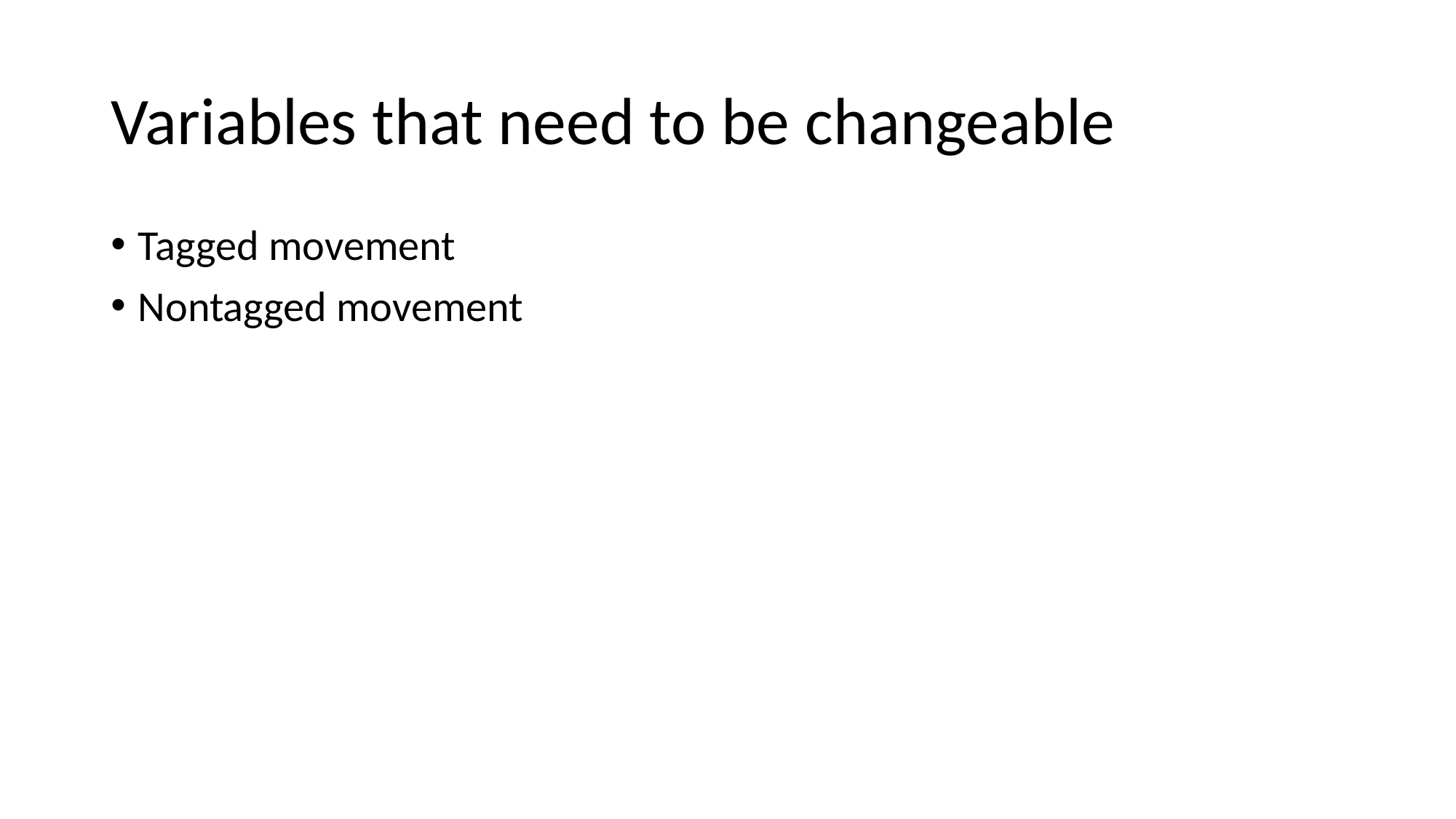

# Variables that need to be changeable
Tagged movement
Nontagged movement